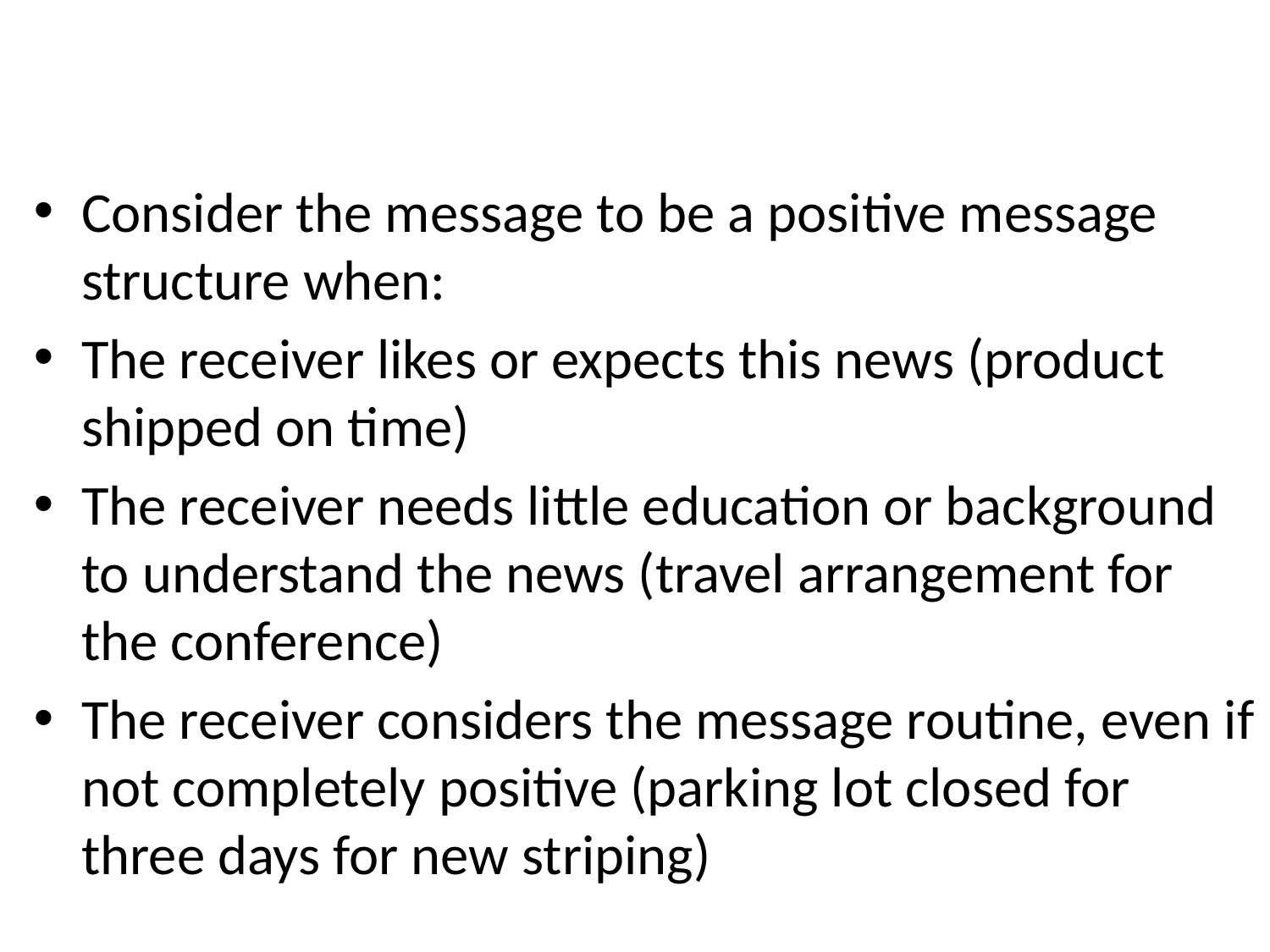

#
Consider the message to be a positive message structure when:
The receiver likes or expects this news (product shipped on time)
The receiver needs little education or background to understand the news (travel arrangement for the conference)
The receiver considers the message routine, even if not completely positive (parking lot closed for three days for new striping)